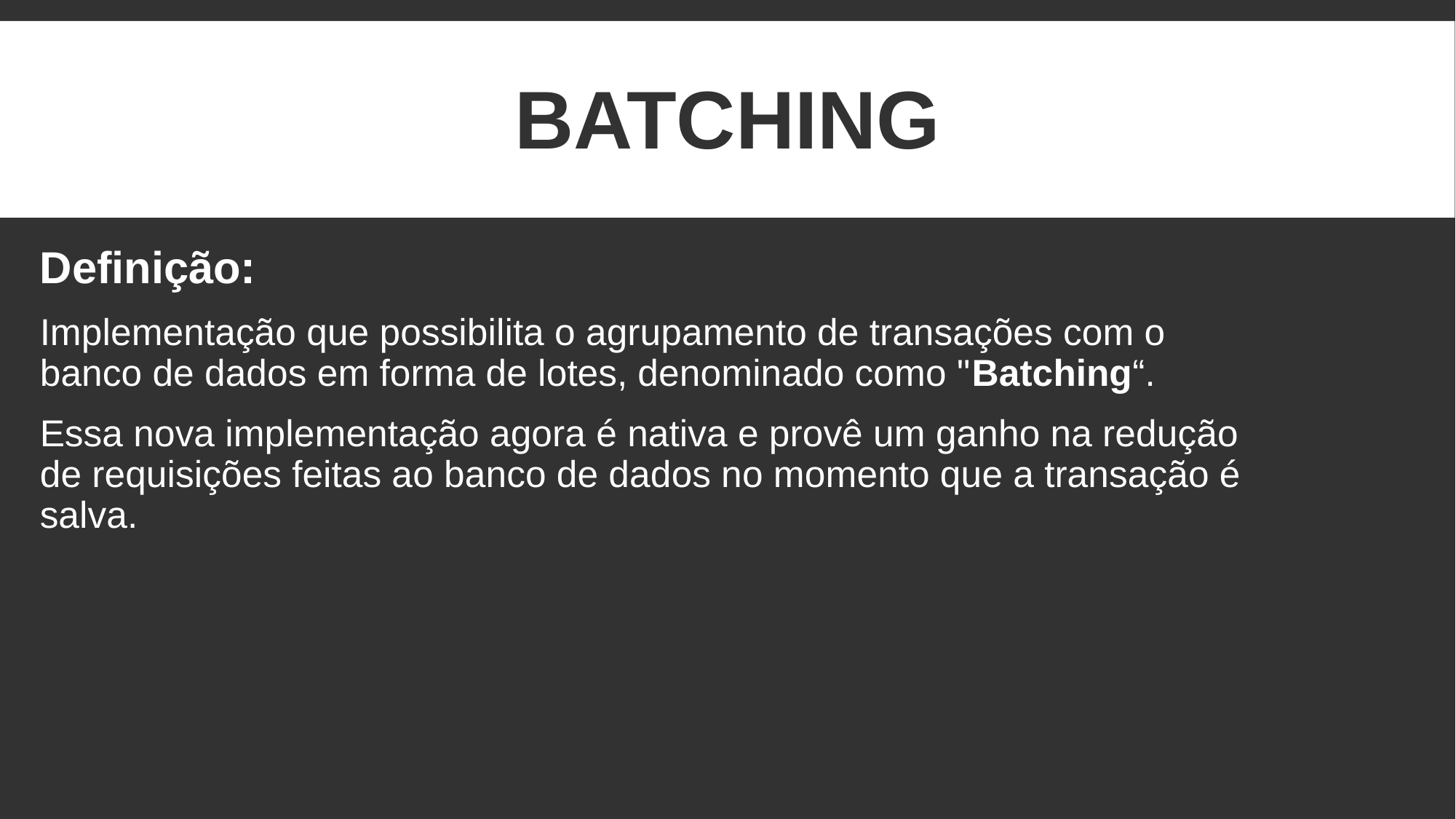

# Batching
Definição:
Implementação que possibilita o agrupamento de transações com o banco de dados em forma de lotes, denominado como "Batching“.
Essa nova implementação agora é nativa e provê um ganho na redução de requisições feitas ao banco de dados no momento que a transação é salva.